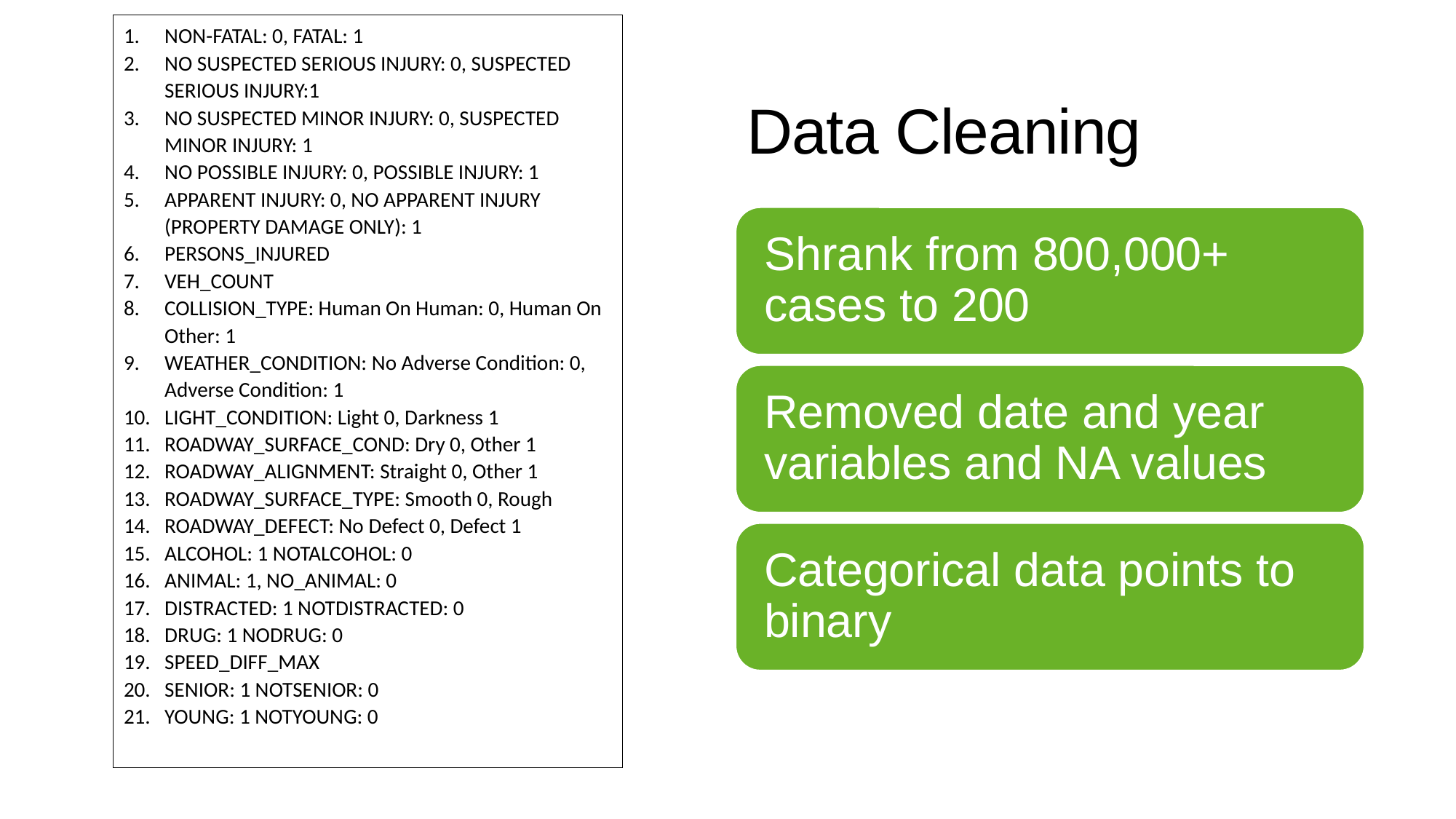

NON-FATAL: 0, FATAL: 1
NO SUSPECTED SERIOUS INJURY: 0, SUSPECTED SERIOUS INJURY:1
NO SUSPECTED MINOR INJURY: 0, SUSPECTED MINOR INJURY: 1
NO POSSIBLE INJURY: 0, POSSIBLE INJURY: 1
APPARENT INJURY: 0, NO APPARENT INJURY (PROPERTY DAMAGE ONLY): 1
PERSONS_INJURED
VEH_COUNT
COLLISION_TYPE: Human On Human: 0, Human On Other: 1
WEATHER_CONDITION: No Adverse Condition: 0, Adverse Condition: 1
LIGHT_CONDITION: Light 0, Darkness 1
ROADWAY_SURFACE_COND: Dry 0, Other 1
ROADWAY_ALIGNMENT: Straight 0, Other 1
ROADWAY_SURFACE_TYPE: Smooth 0, Rough
ROADWAY_DEFECT: No Defect 0, Defect 1
ALCOHOL: 1 NOTALCOHOL: 0
ANIMAL: 1, NO_ANIMAL: 0
DISTRACTED: 1 NOTDISTRACTED: 0
DRUG: 1 NODRUG: 0
SPEED_DIFF_MAX
SENIOR: 1 NOTSENIOR: 0
YOUNG: 1 NOTYOUNG: 0

# Data Cleaning
Shrank from 800,000+ cases to 200
Removed date and year variables and NA values
Categorical data points to binary